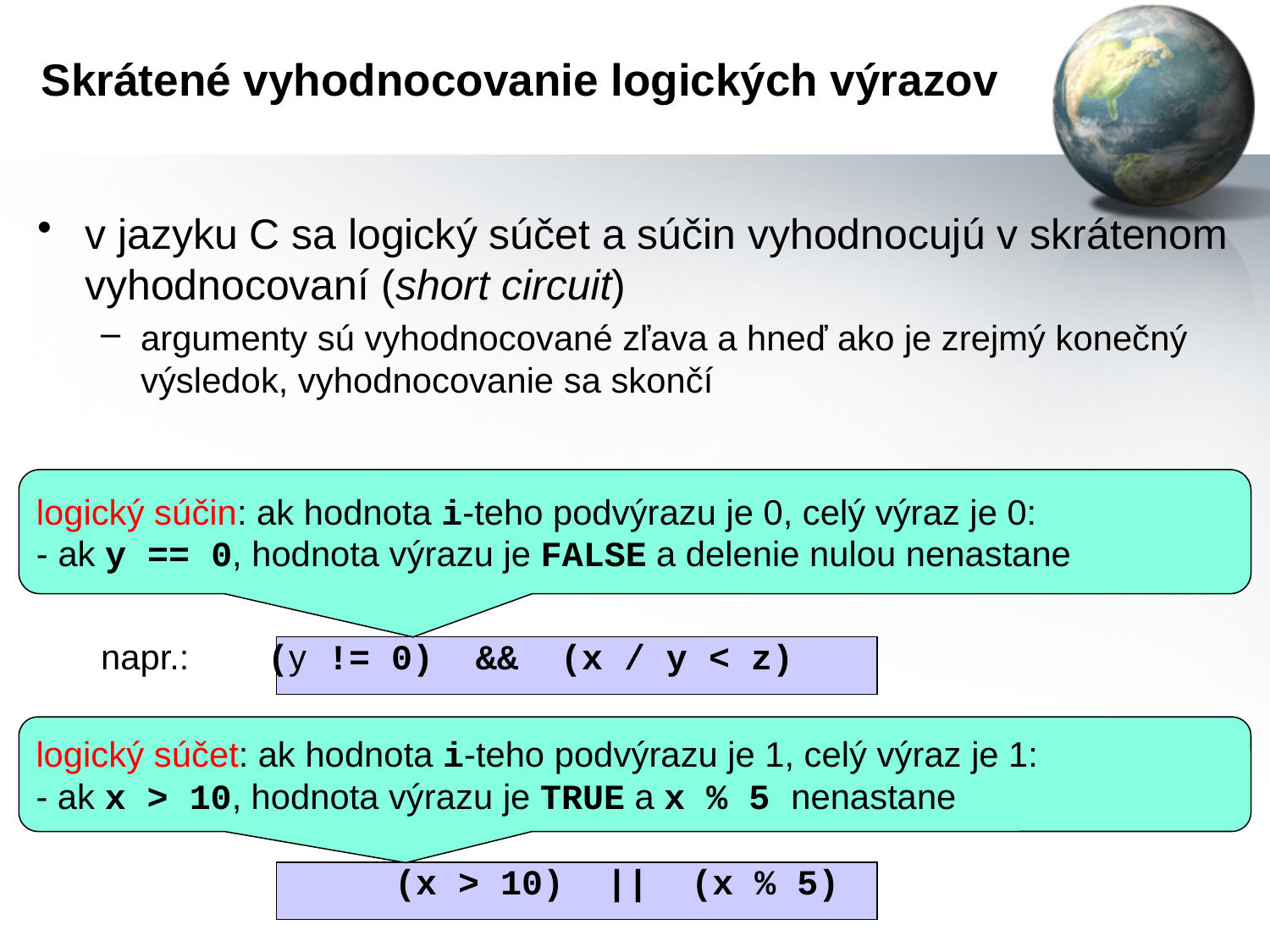

# Skrátené vyhodnocovanie logických výrazov
v jazyku C sa logický súčet a súčin vyhodnocujú v skrátenom vyhodnocovaní (short circuit)
argumenty sú vyhodnocované zľava a hneď ako je zrejmý konečný výsledok, vyhodnocovanie sa skončí

napr.:	(y != 0)  &&  (x / y < z)

			(x > 10)  ||  (x % 5)
logický súčin: ak hodnota i-teho podvýrazu je 0, celý výraz je 0:
- ak y == 0, hodnota výrazu je FALSE a delenie nulou nenastane

logický súčet: ak hodnota i-teho podvýrazu je 1, celý výraz je 1:
- ak x > 10, hodnota výrazu je TRUE a x % 5 nenastane